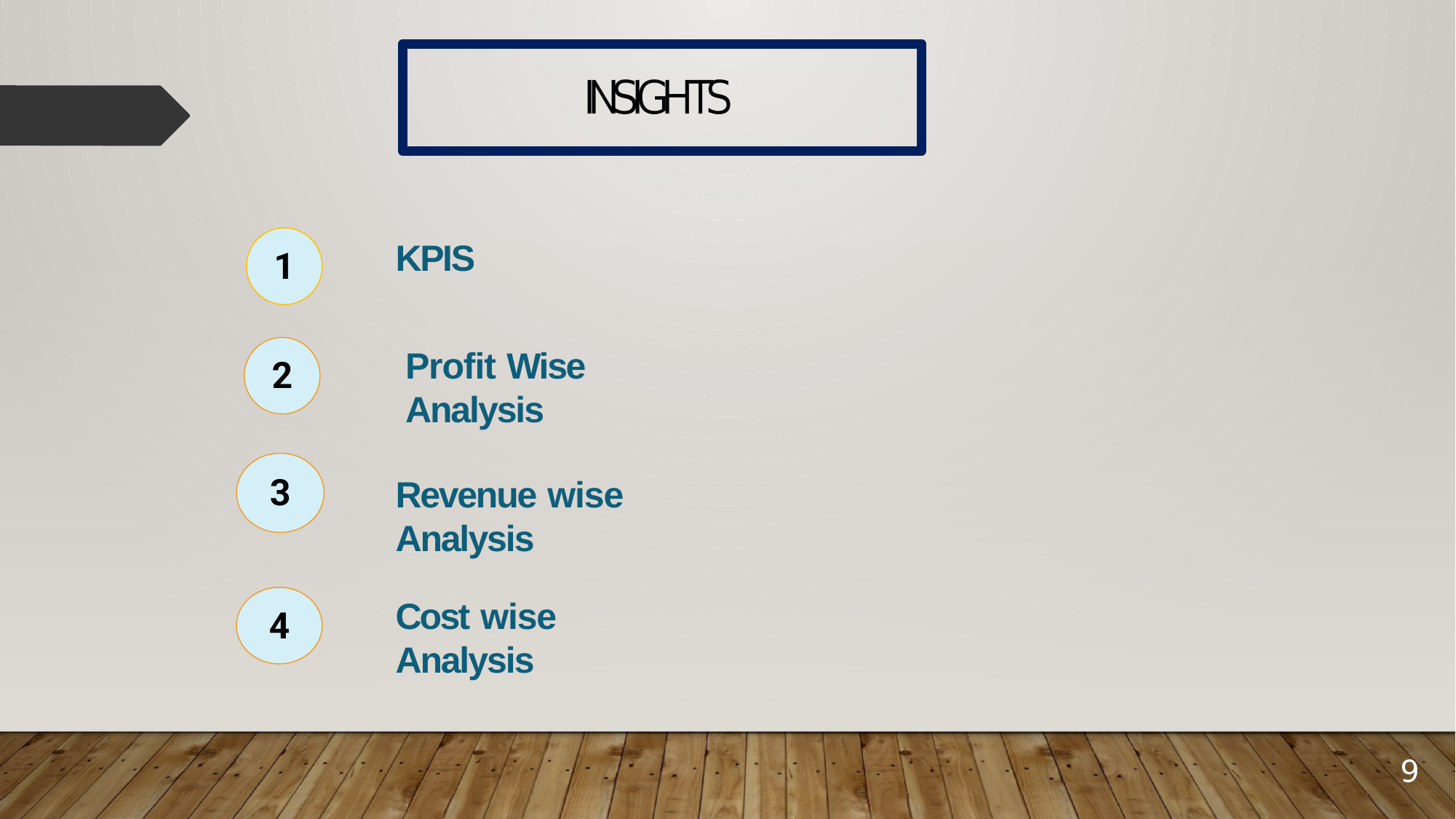

INSIGHTS

KPIS
1

Profit Wise Analysis
2

3
Revenue wise Analysis

Cost wise Analysis
4
9